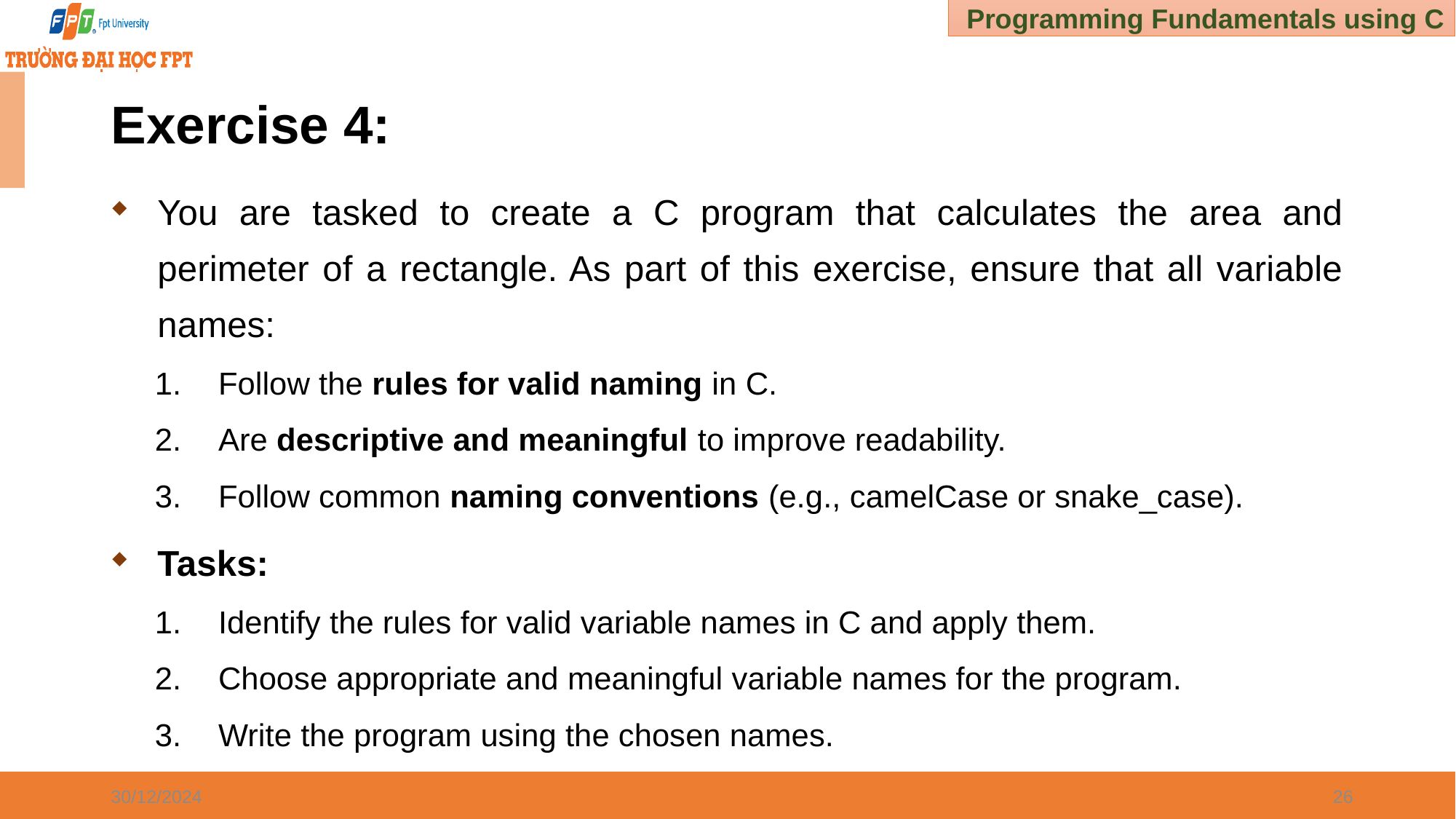

# Exercise 4:
You are tasked to create a C program that calculates the area and perimeter of a rectangle. As part of this exercise, ensure that all variable names:
Follow the rules for valid naming in C.
Are descriptive and meaningful to improve readability.
Follow common naming conventions (e.g., camelCase or snake_case).
Tasks:
Identify the rules for valid variable names in C and apply them.
Choose appropriate and meaningful variable names for the program.
Write the program using the chosen names.
30/12/2024
26